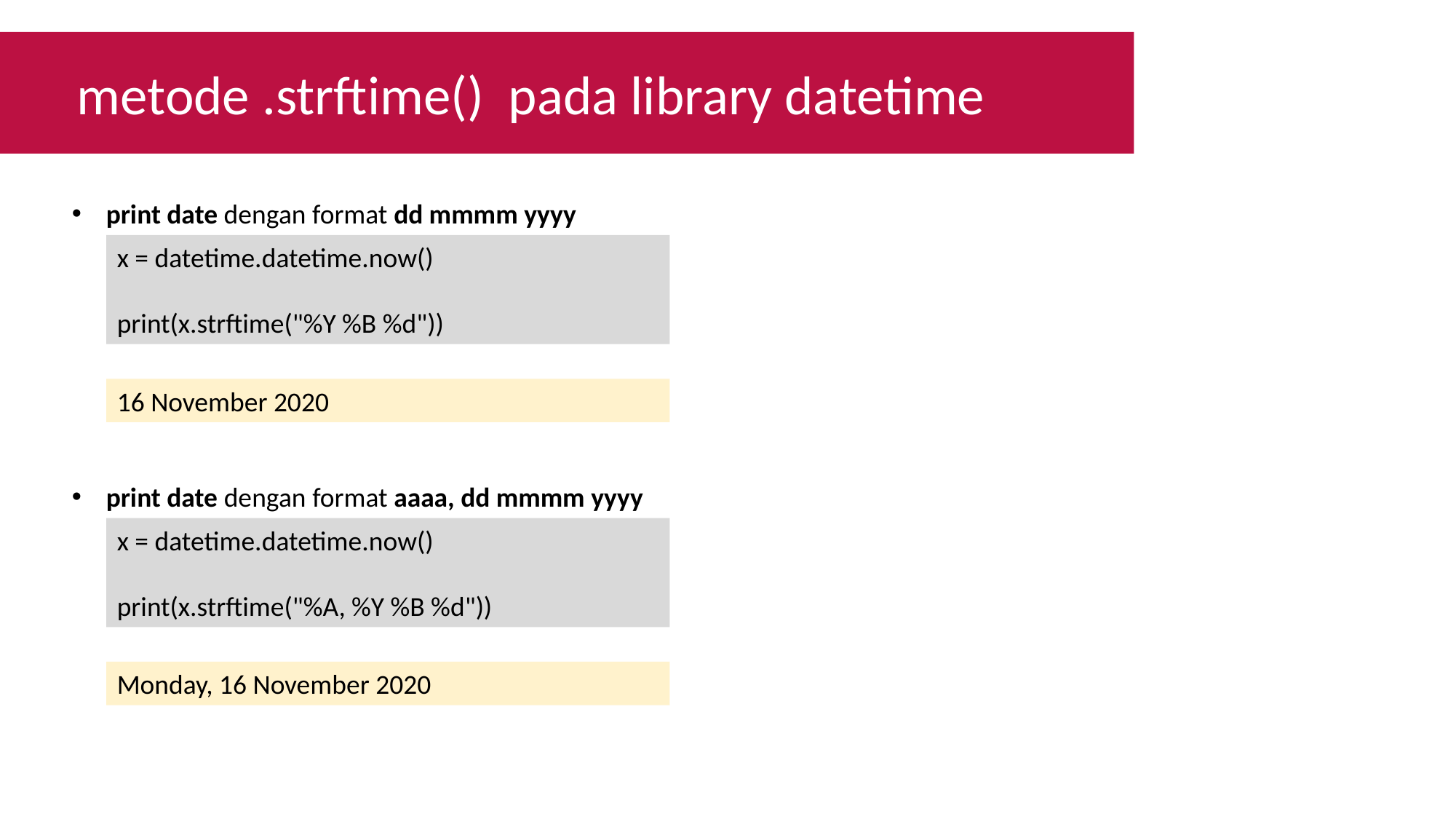

metode .strftime()  pada library datetime
print date dengan format dd mmmm yyyy
x = datetime.datetime.now()

print(x.strftime("%Y %B %d"))
16 November 2020
print date dengan format aaaa, dd mmmm yyyy
x = datetime.datetime.now()

print(x.strftime("%A, %Y %B %d"))
Monday, 16 November 2020